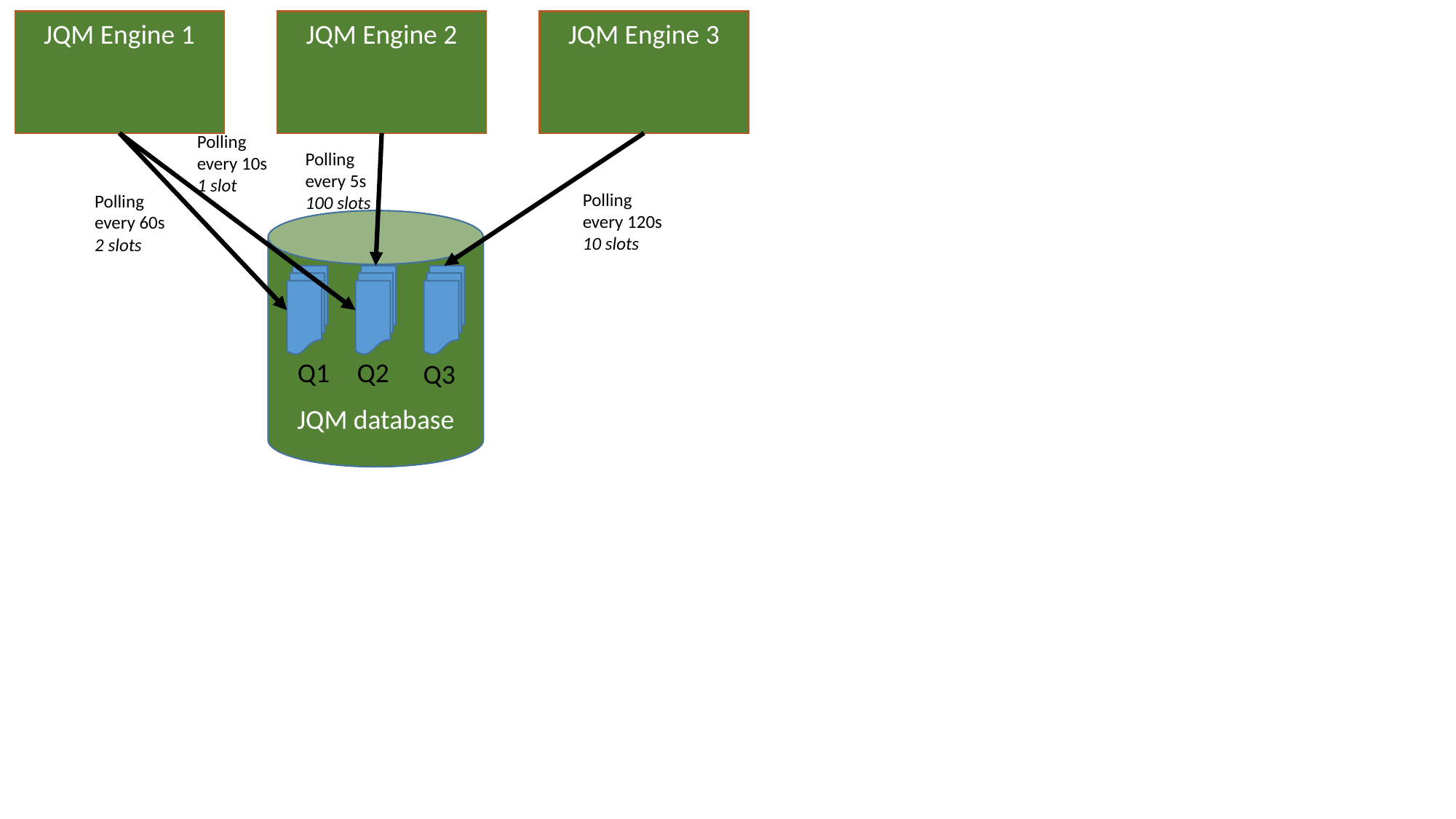

JQM Engine 3
JQM Engine 2
JQM Engine 1
Polling every 10s
1 slot
Polling every 5s
100 slots
Polling every 120s
10 slots
Polling every 60s
2 slots
JQM database

Q1
Q2
Q3